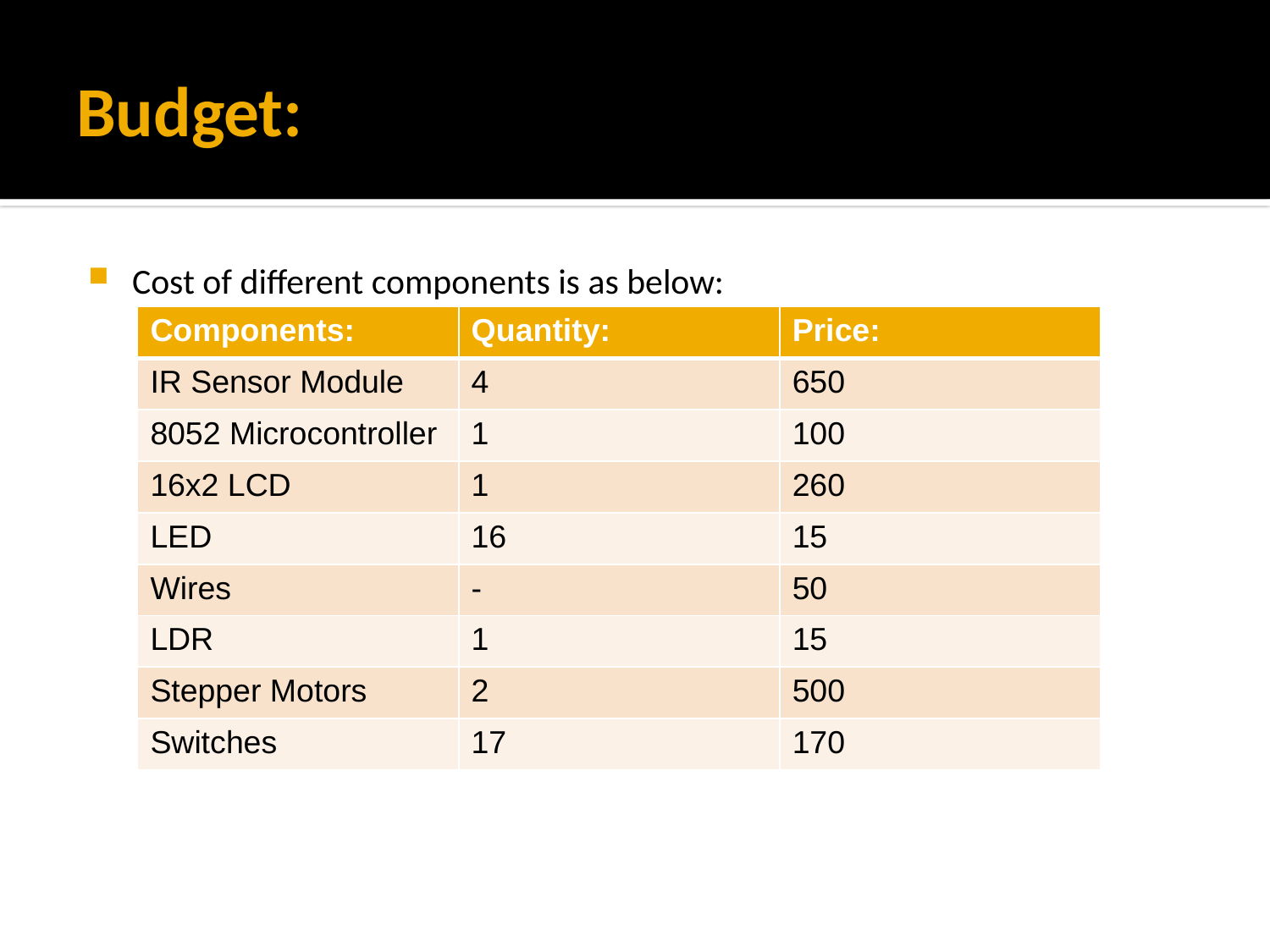

# Budget:
Cost of different components is as below:

| Components: | Quantity: | Price: |
| --- | --- | --- |
| IR Sensor Module | 4 | 650 |
| 8052 Microcontroller | 1 | 100 |
| 16x2 LCD | 1 | 260 |
| LED | 16 | 15 |
| Wires | - | 50 |
| LDR | 1 | 15 |
| Stepper Motors | 2 | 500 |
| Switches | 17 | 170 |